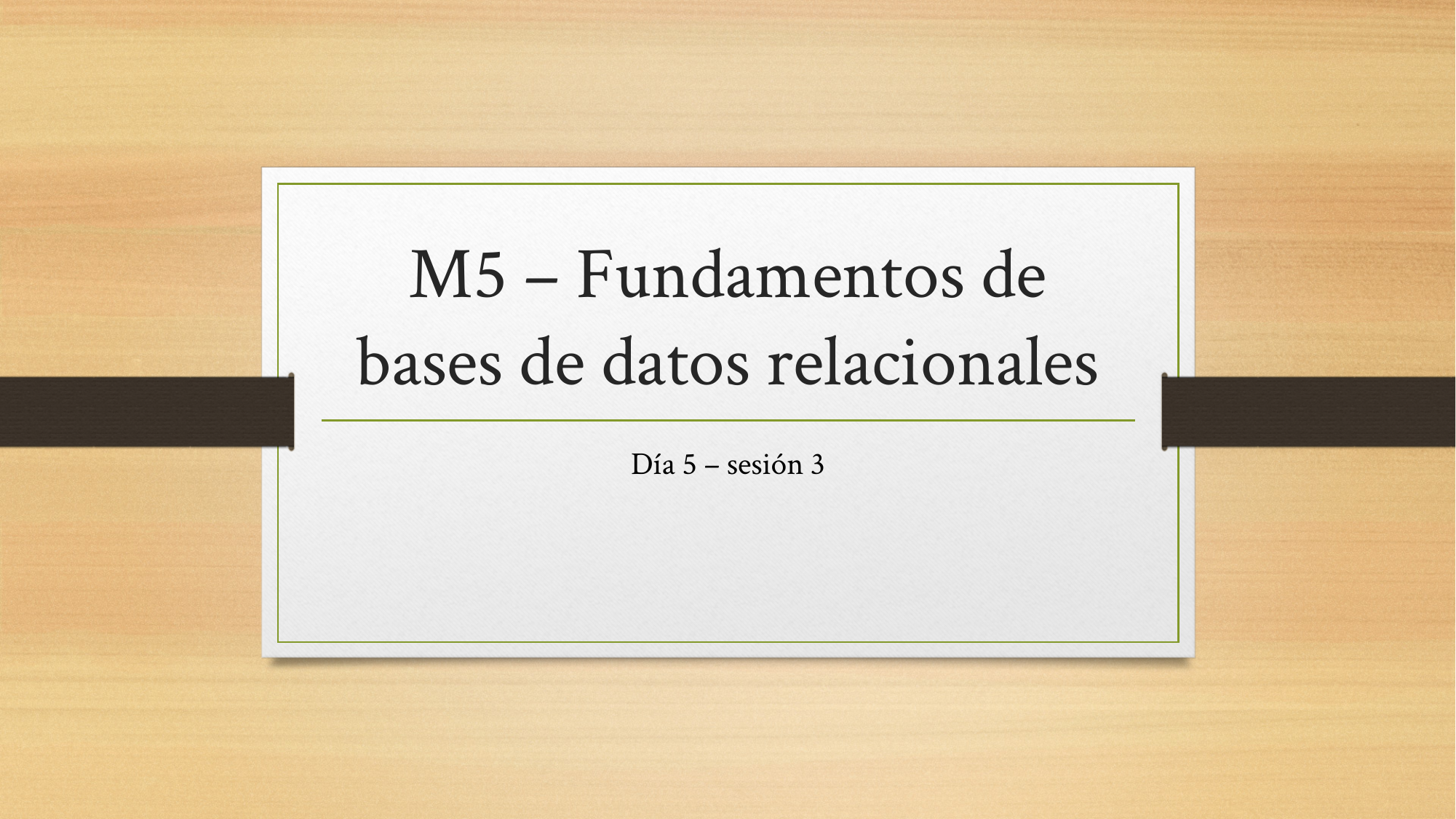

# M5 – Fundamentos de bases de datos relacionales
Día 5 – sesión 3